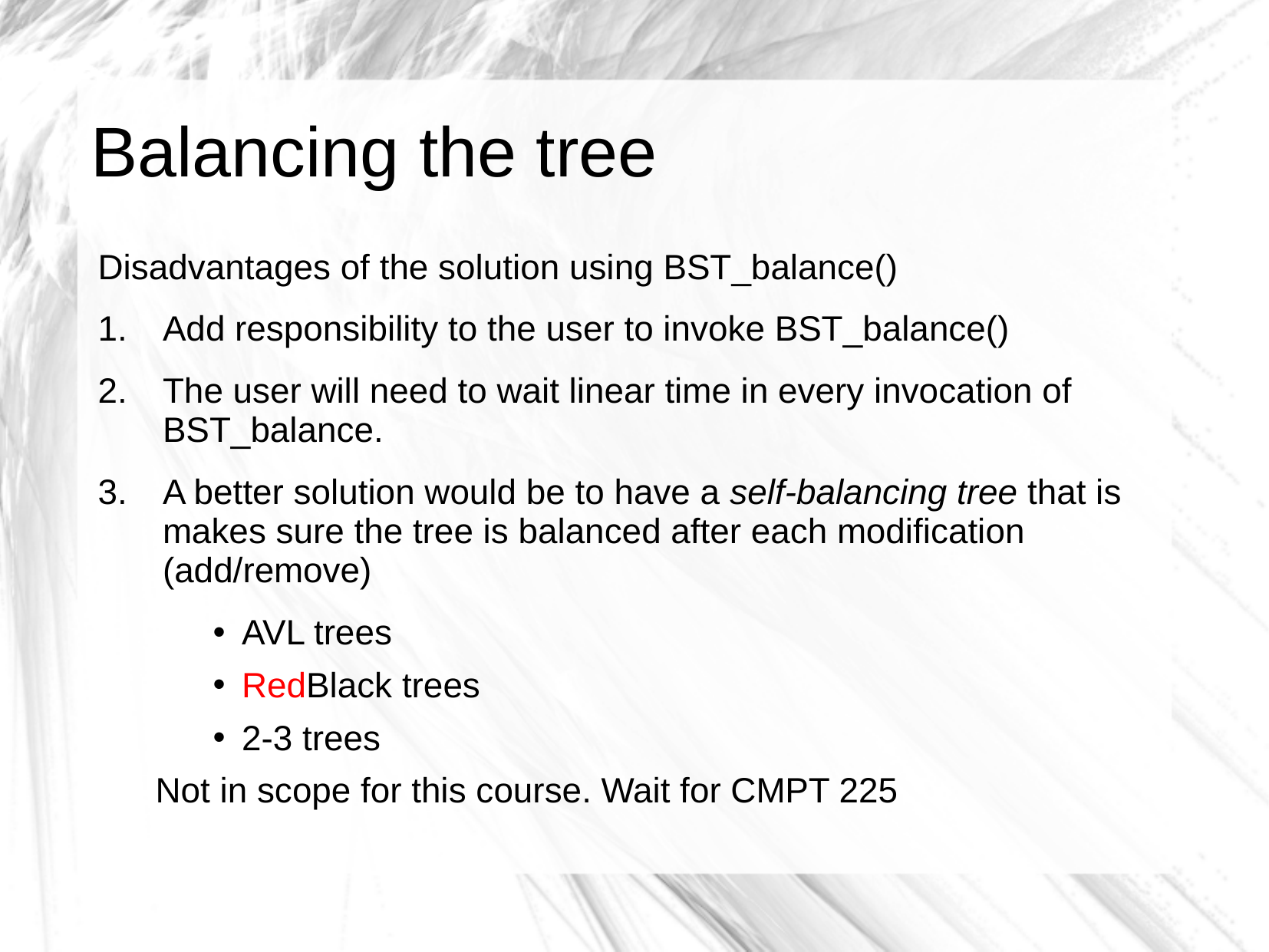

# Balancing the tree
Disadvantages of the solution using BST_balance()
Add responsibility to the user to invoke BST_balance()
The user will need to wait linear time in every invocation of BST_balance.
A better solution would be to have a self-balancing tree that is makes sure the tree is balanced after each modification (add/remove)
AVL trees
RedBlack trees
2-3 trees
	Not in scope for this course. Wait for CMPT 225